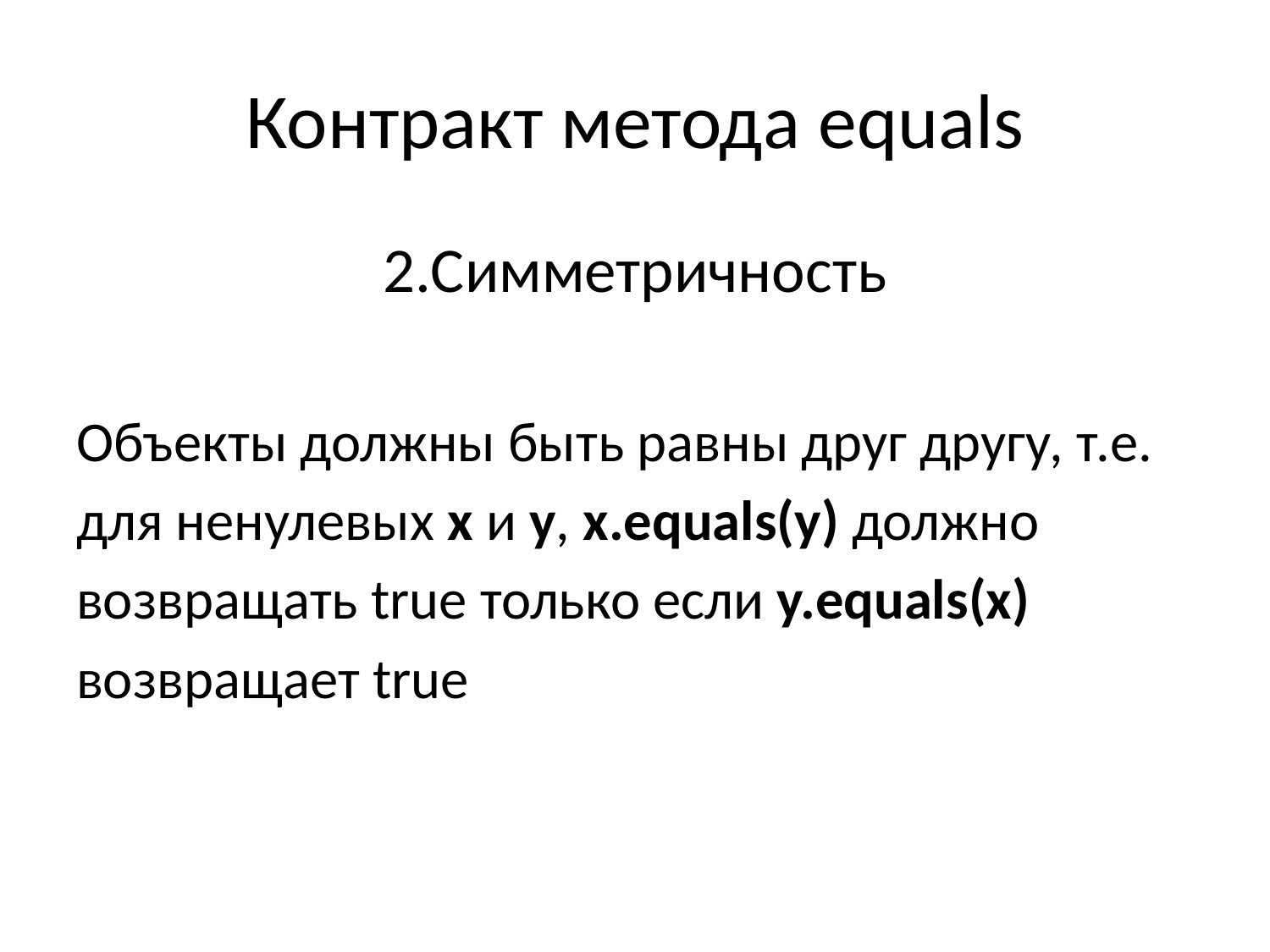

# Контракт метода equals
2.Симметричность

Объекты должны быть равны друг другу, т.е.
для ненулевых x и y, x.equals(y) должно
возвращать true только если y.equals(x)
возвращает true